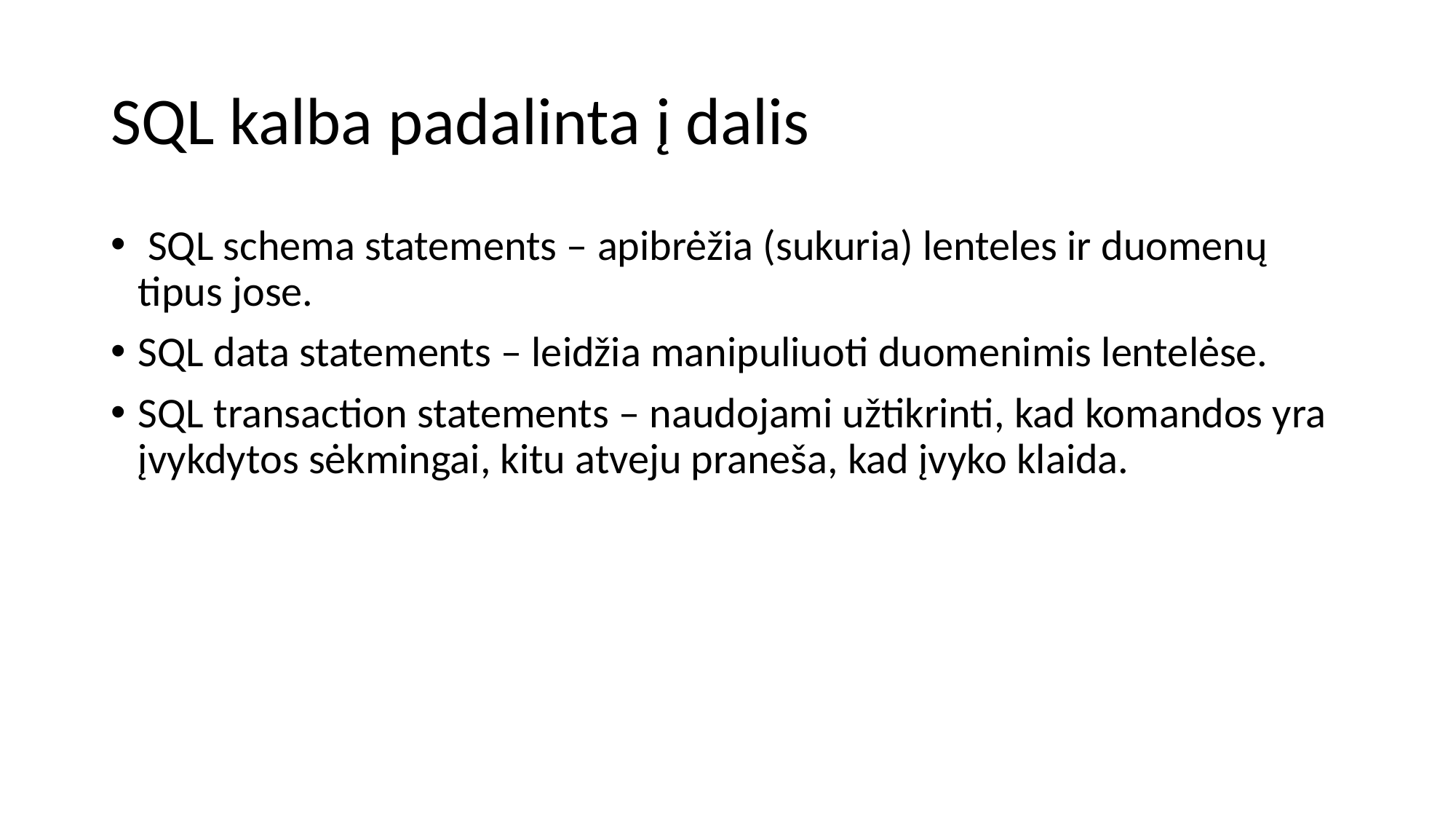

# SQL kalba padalinta į dalis
 SQL schema statements – apibrėžia (sukuria) lenteles ir duomenų tipus jose.
SQL data statements – leidžia manipuliuoti duomenimis lentelėse.
SQL transaction statements – naudojami užtikrinti, kad komandos yra įvykdytos sėkmingai, kitu atveju praneša, kad įvyko klaida.